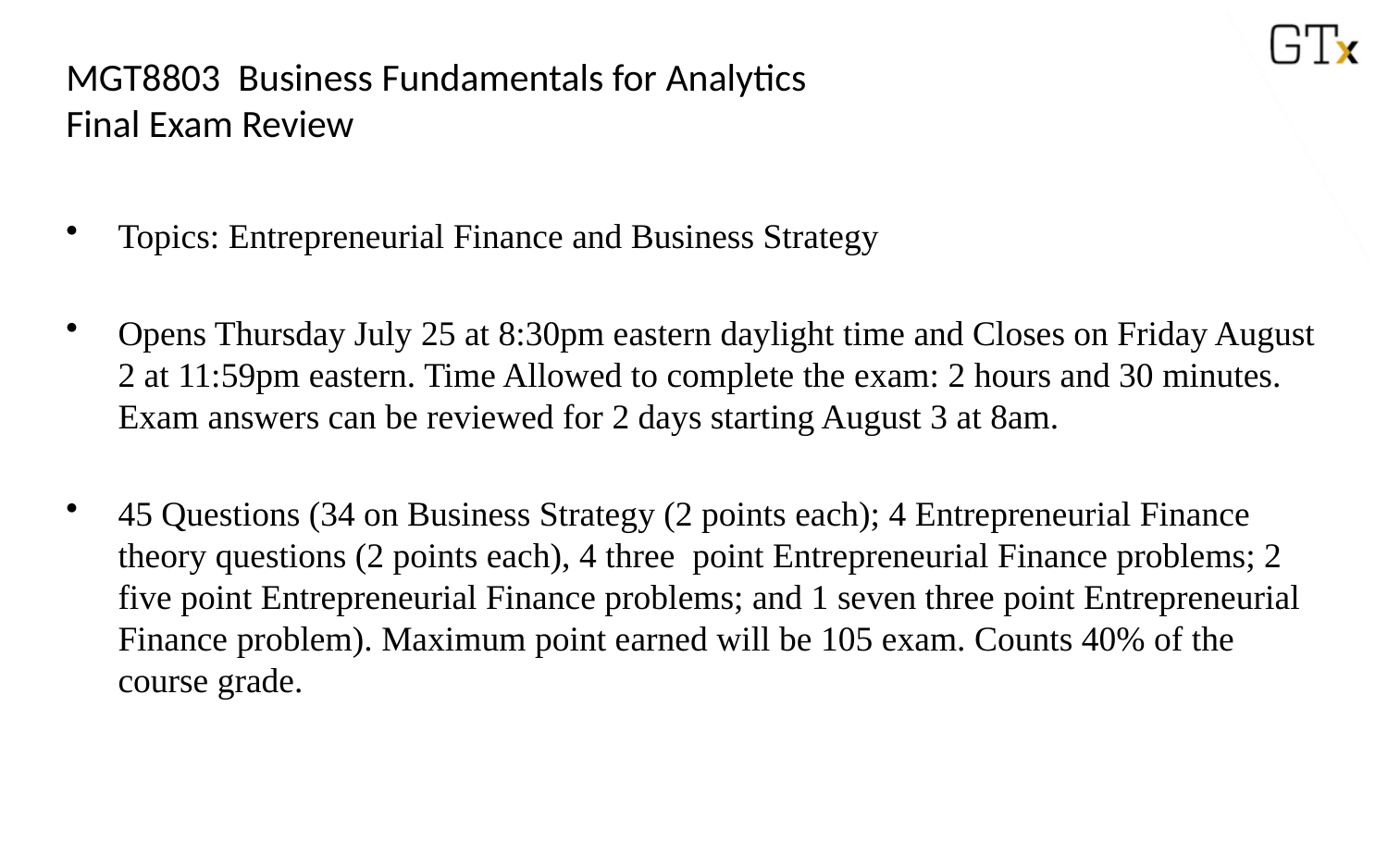

MGT8803  Business Fundamentals for Analytics
Final Exam Review
Topics: Entrepreneurial Finance and Business Strategy

Opens Thursday July 25 at 8:30pm eastern daylight time and Closes on Friday August 2 at 11:59pm eastern. Time Allowed to complete the exam: 2 hours and 30 minutes. Exam answers can be reviewed for 2 days starting August 3 at 8am.

45 Questions (34 on Business Strategy (2 points each); 4 Entrepreneurial Finance theory questions (2 points each), 4 three  point Entrepreneurial Finance problems; 2 five point Entrepreneurial Finance problems; and 1 seven three point Entrepreneurial Finance problem). Maximum point earned will be 105 exam. Counts 40% of the course grade.